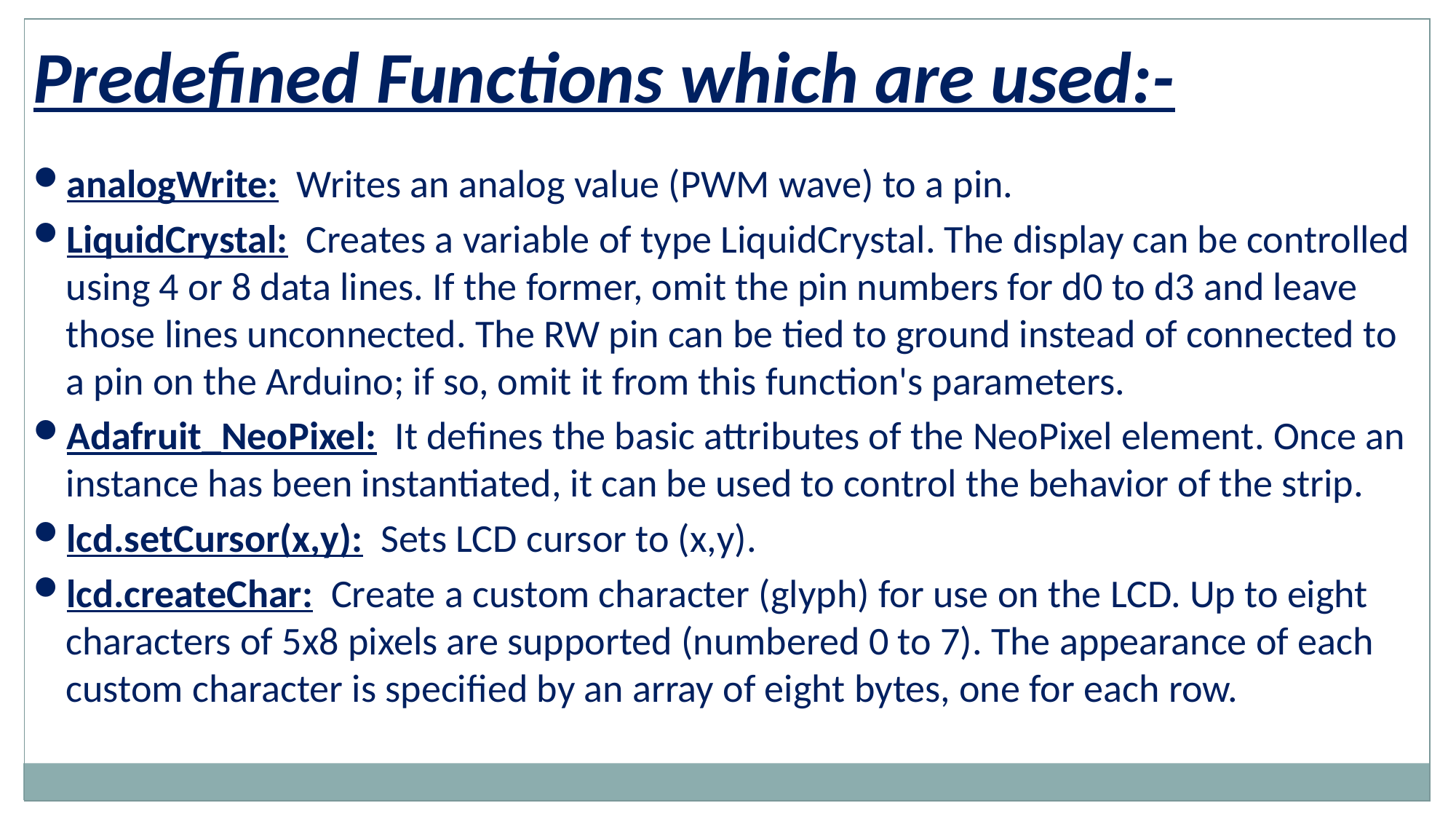

Predefined Functions which are used:-
analogWrite:  Writes an analog value (PWM wave) to a pin.
LiquidCrystal:  Creates a variable of type LiquidCrystal. The display can be controlled using 4 or 8 data lines. If the former, omit the pin numbers for d0 to d3 and leave those lines unconnected. The RW pin can be tied to ground instead of connected to a pin on the Arduino; if so, omit it from this function's parameters.
Adafruit_NeoPixel:  It defines the basic attributes of the NeoPixel element. Once an instance has been instantiated, it can be used to control the behavior of the strip.
lcd.setCursor(x,y):  Sets LCD cursor to (x,y).
lcd.createChar:  Create a custom character (glyph) for use on the LCD. Up to eight characters of 5x8 pixels are supported (numbered 0 to 7). The appearance of each custom character is specified by an array of eight bytes, one for each row.